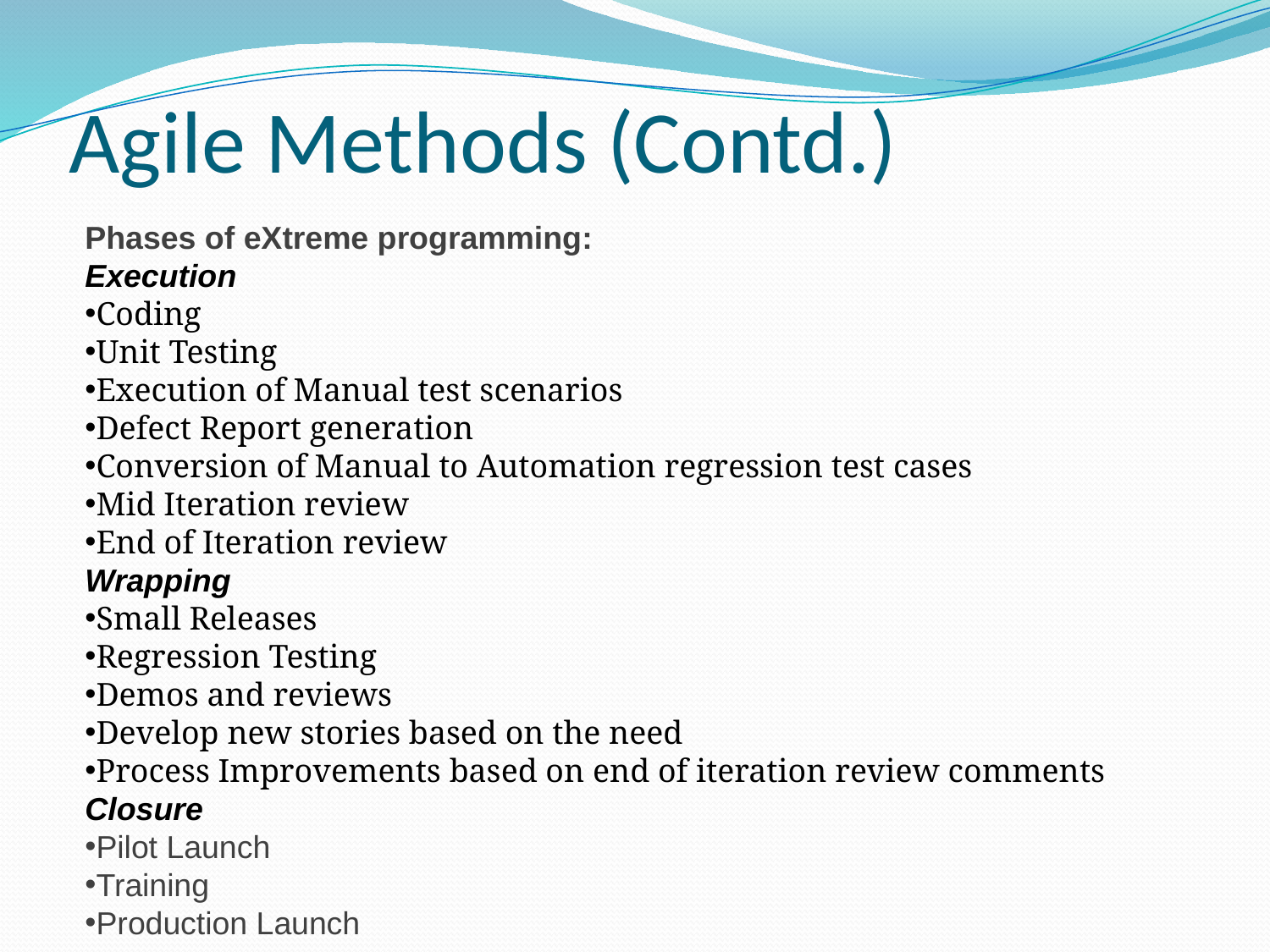

# Agile Methods (Contd.)
Phases of eXtreme programming:
Execution
Coding
Unit Testing
Execution of Manual test scenarios
Defect Report generation
Conversion of Manual to Automation regression test cases
Mid Iteration review
End of Iteration review
Wrapping
Small Releases
Regression Testing
Demos and reviews
Develop new stories based on the need
Process Improvements based on end of iteration review comments
Closure
Pilot Launch
Training
Production Launch